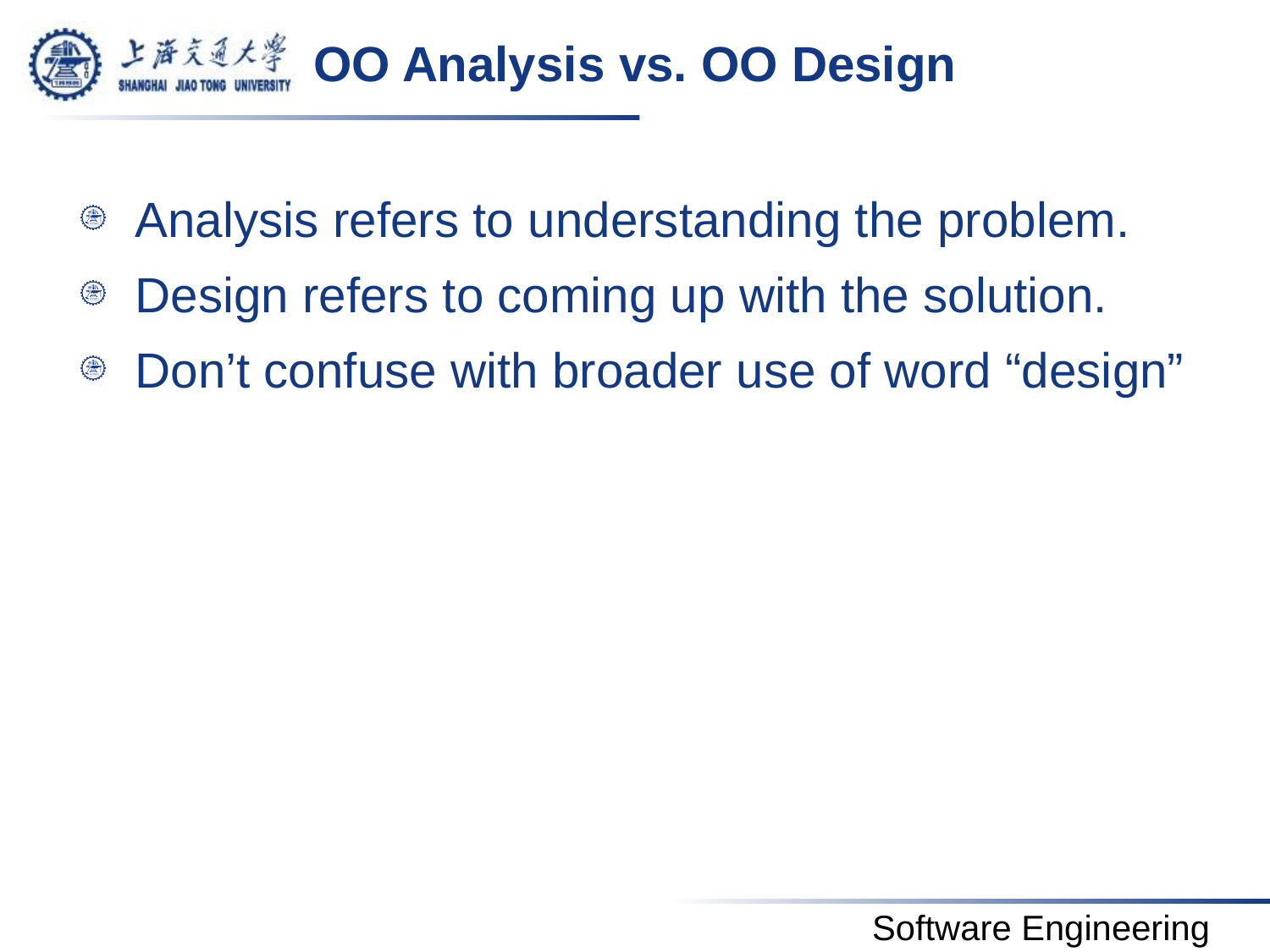

# OO Analysis vs. OO Design
Analysis refers to understanding the problem.
Design refers to coming up with the solution.
Don’t confuse with broader use of word “design”